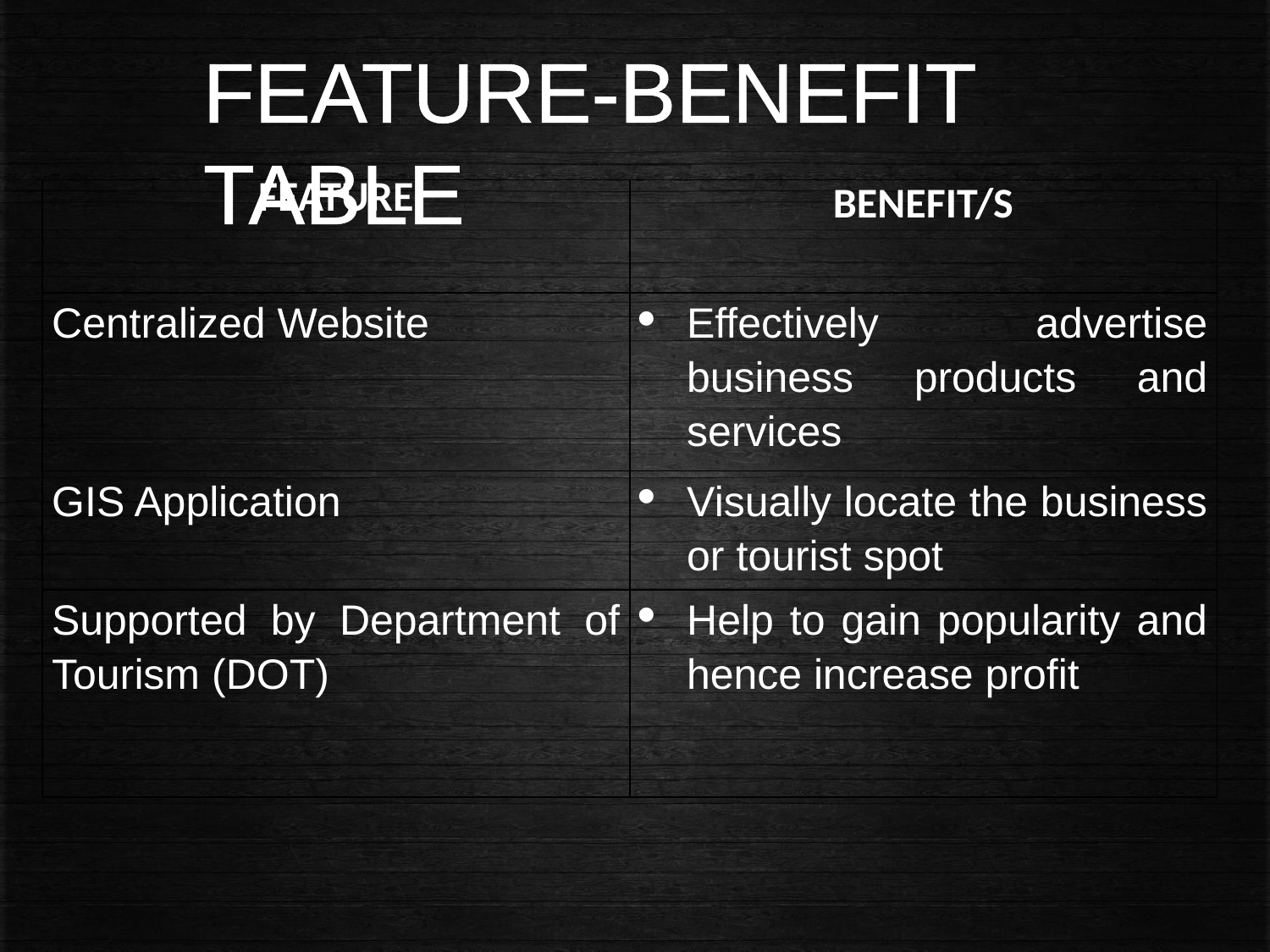

FEATURE-BENEFIT TABLE
| FEATURE | BENEFIT/S |
| --- | --- |
| Centralized Website | Effectively advertise business products and services |
| GIS Application | Visually locate the business or tourist spot |
| Supported by Department of Tourism (DOT) | Help to gain popularity and hence increase profit |